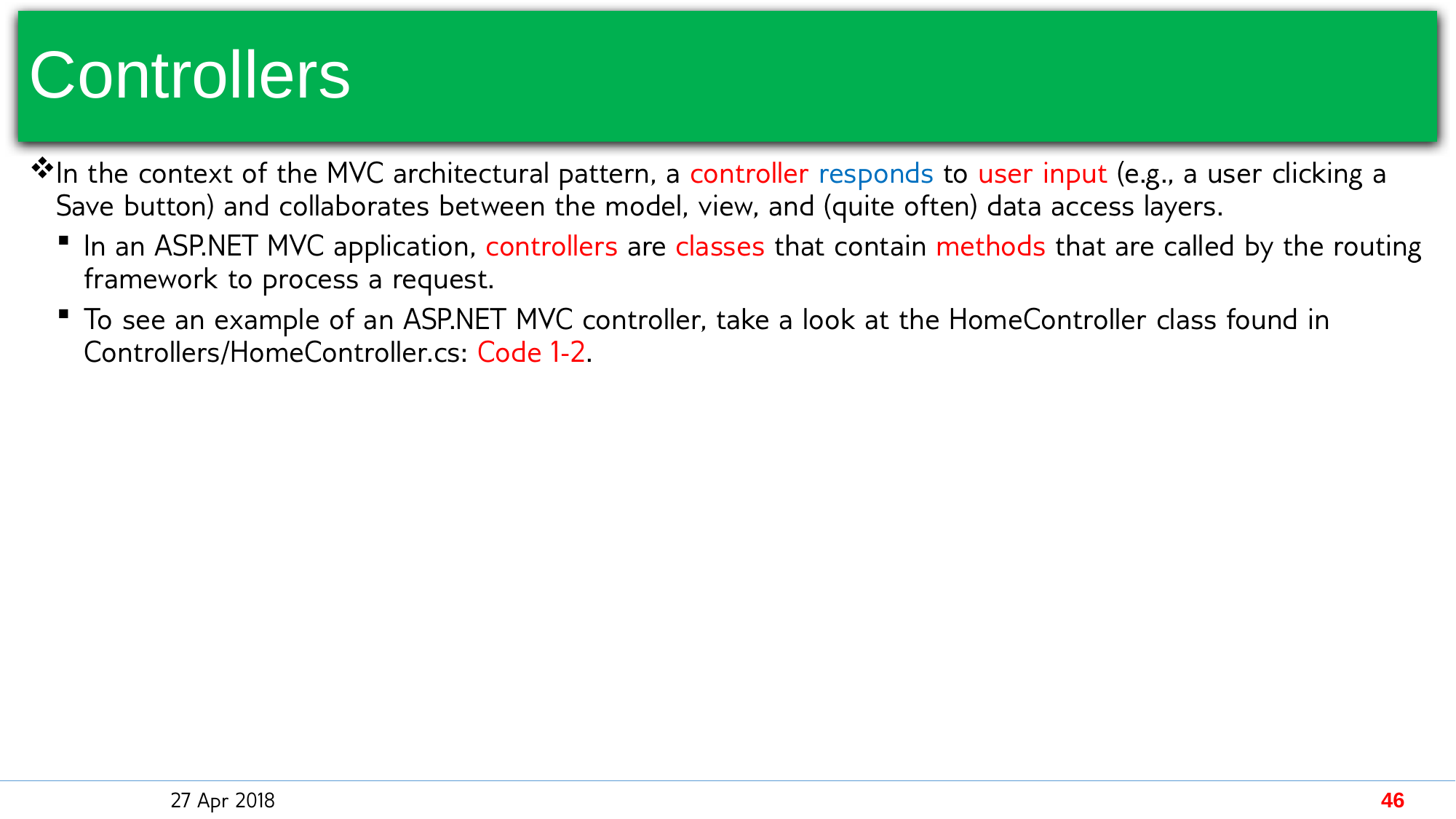

# Controllers
In the context of the MVC architectural pattern, a controller responds to user input (e.g., a user clicking a Save button) and collaborates between the model, view, and (quite often) data access layers.
In an ASP.NET MVC application, controllers are classes that contain methods that are called by the routing framework to process a request.
To see an example of an ASP.NET MVC controller, take a look at the HomeController class found in Controllers/HomeController.cs: Code 1-2.
27 Apr 2018
46